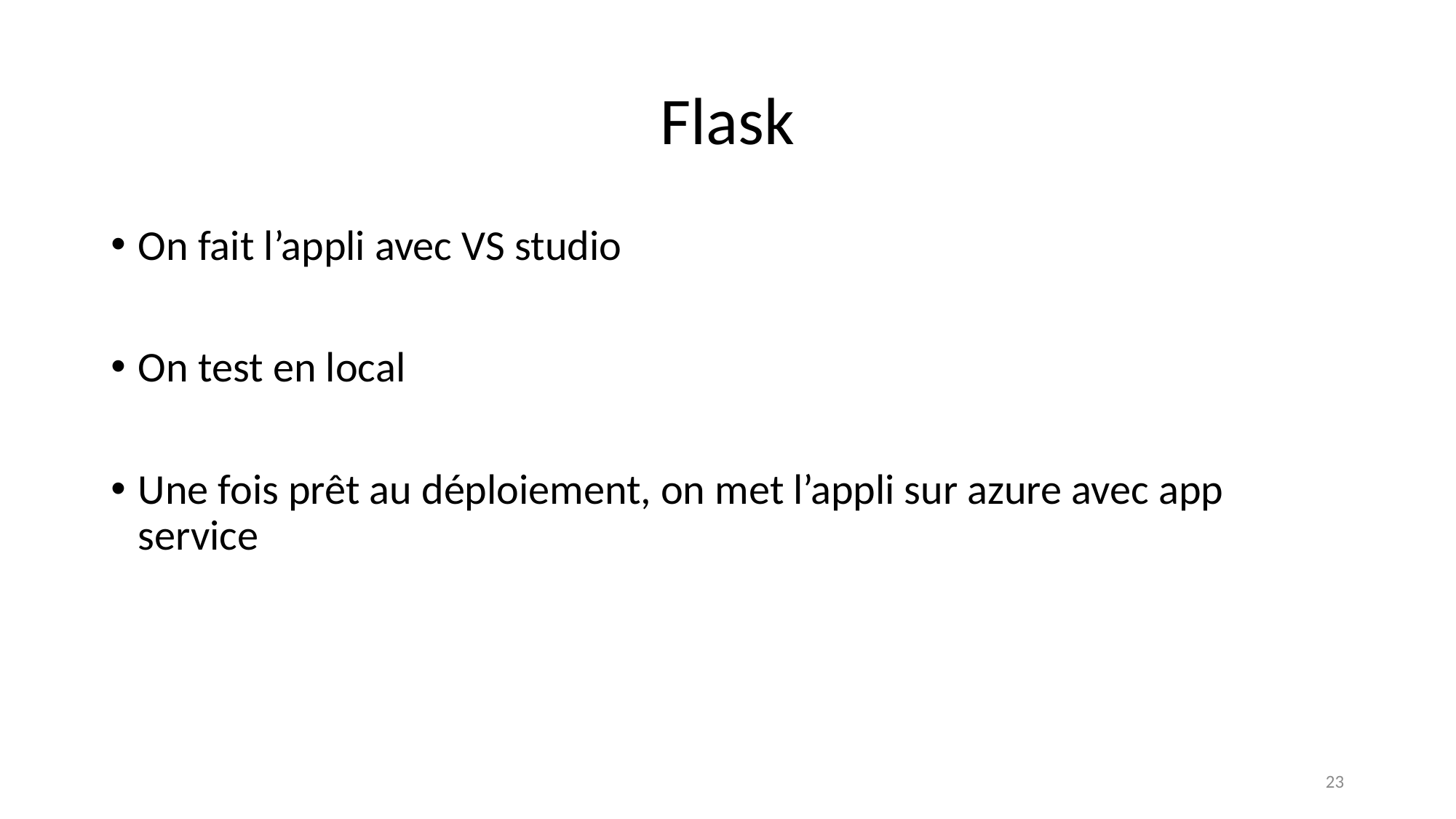

# Flask
On fait l’appli avec VS studio

On test en local

Une fois prêt au déploiement, on met l’appli sur azure avec app service
23